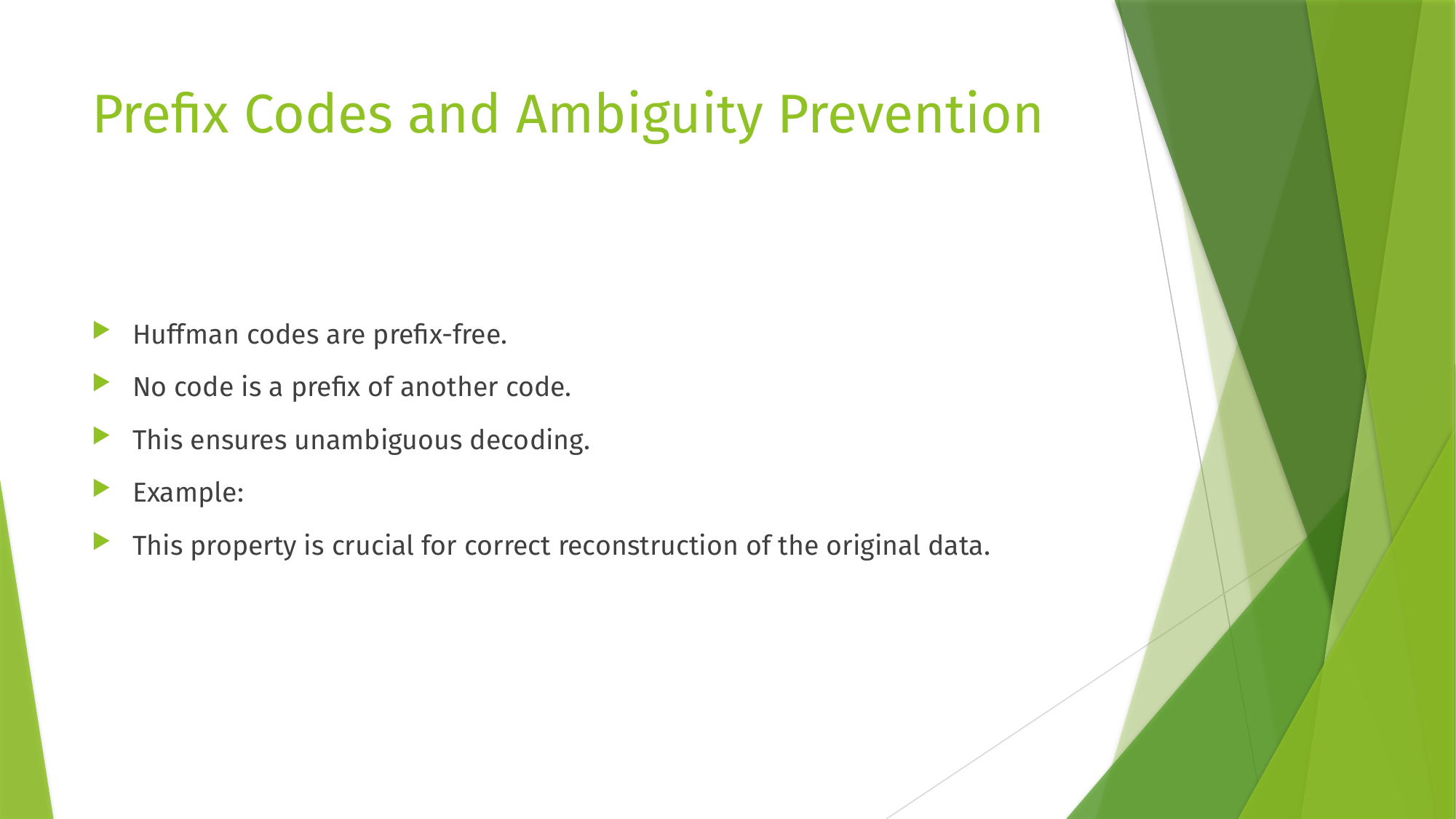

# Prefix Codes and Ambiguity Prevention

Huffman codes are prefix-free.
No code is a prefix of another code.
This ensures unambiguous decoding.
Example:
This property is crucial for correct reconstruction of the original data.